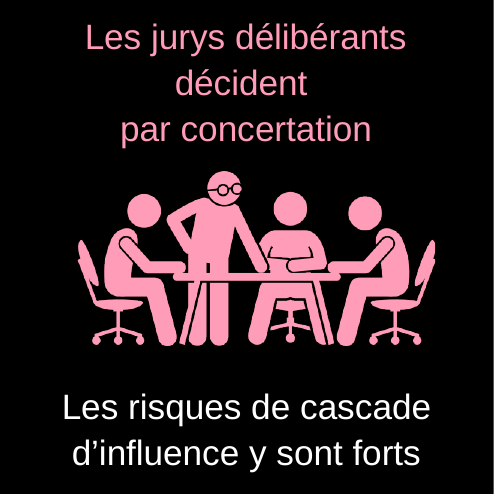

Les jurys délibérants décident
par concertation

Les risques de cascade d’influence y sont forts